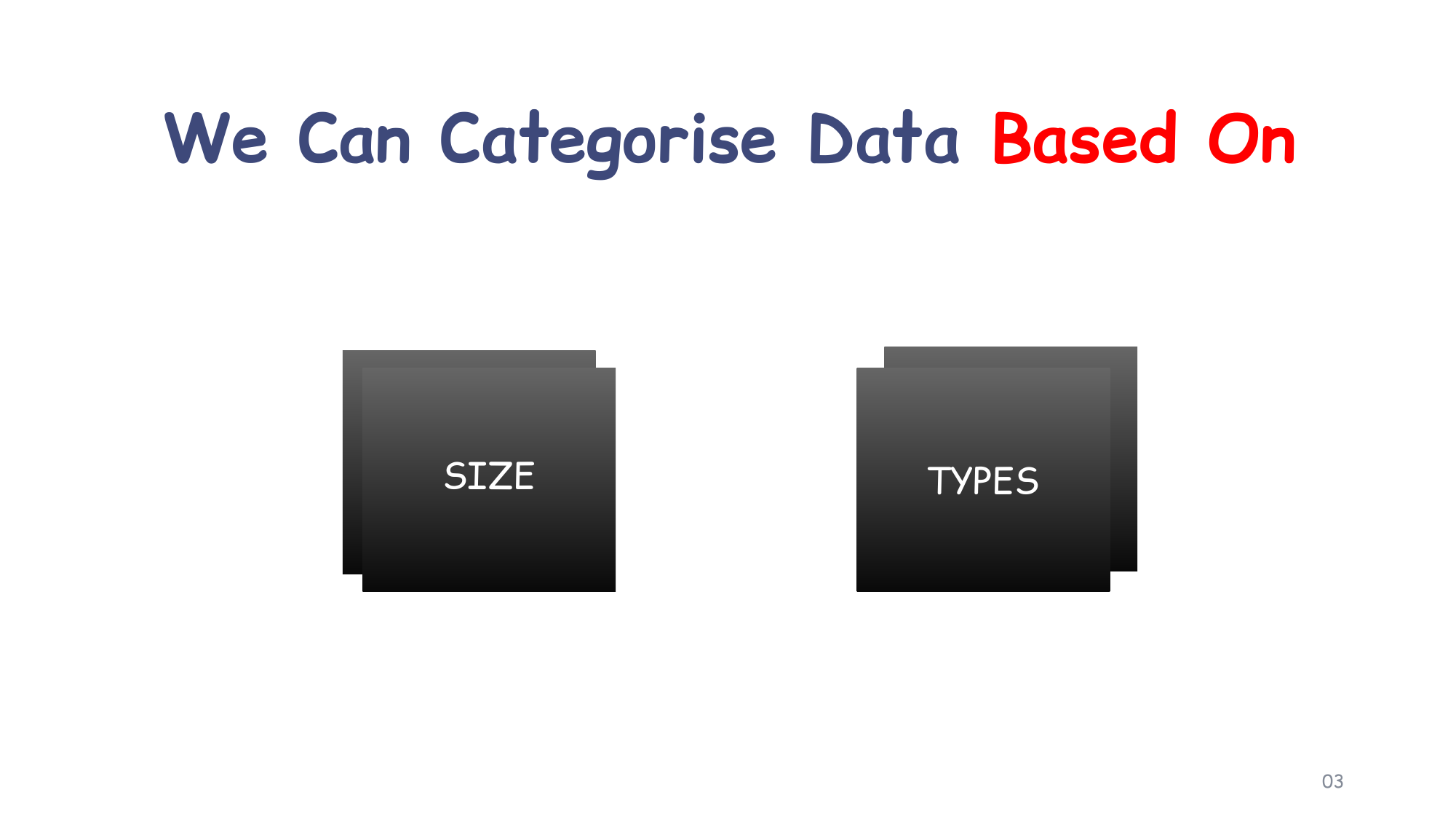

# We Can Categorise Data Based On

TYPES

SIZE
03